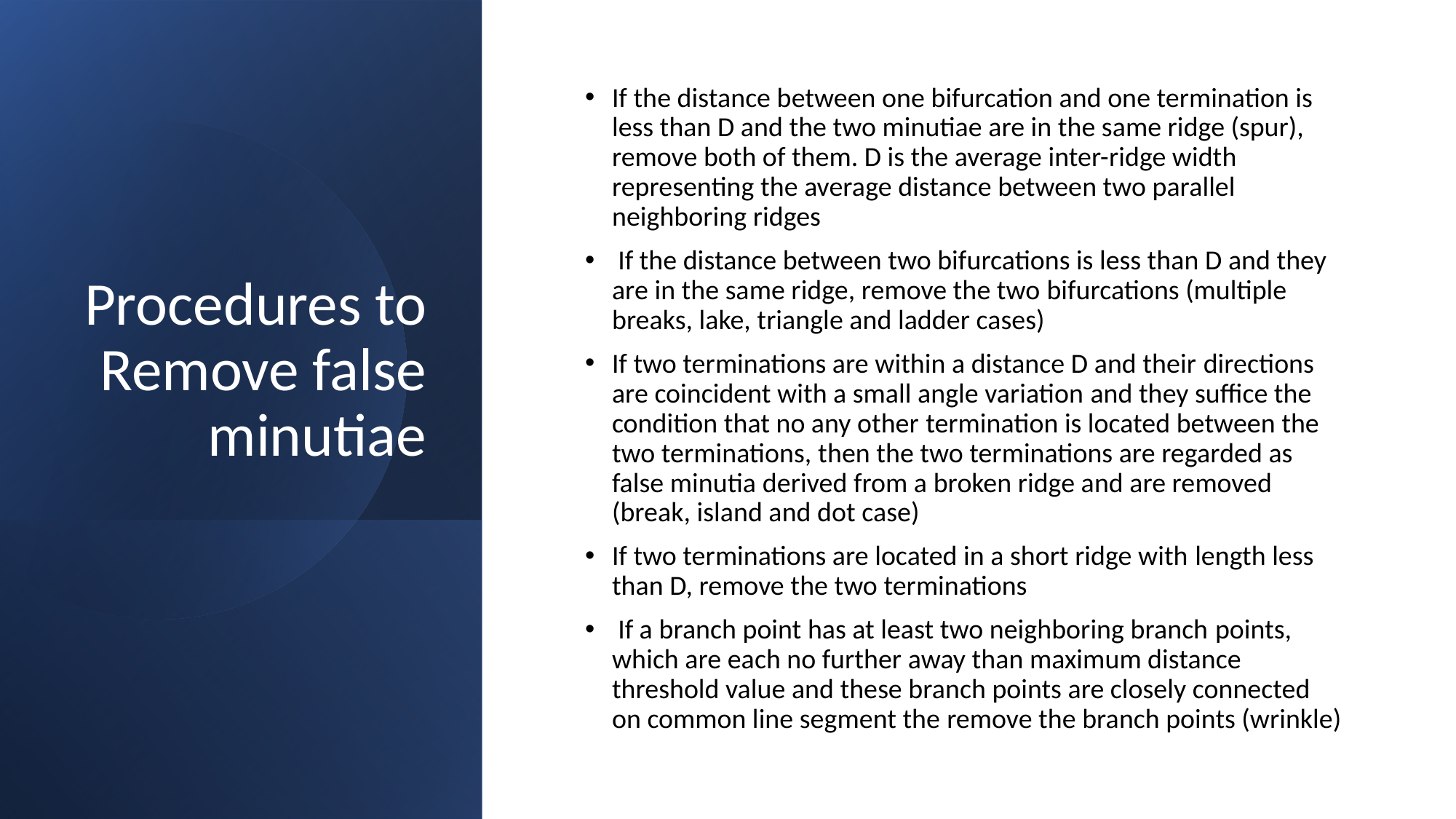

# Procedures to Remove false minutiae
If the distance between one bifurcation and one termination is less than D and the two minutiae are in the same ridge (spur), remove both of them. D is the average inter-ridge width representing the average distance between two parallel neighboring ridges
 If the distance between two bifurcations is less than D and they are in the same ridge, remove the two bifurcations (multiple breaks, lake, triangle and ladder cases)
If two terminations are within a distance D and their directions are coincident with a small angle variation and they suffice the condition that no any other termination is located between the two terminations, then the two terminations are regarded as false minutia derived from a broken ridge and are removed (break, island and dot case)
If two terminations are located in a short ridge with length less than D, remove the two terminations
 If a branch point has at least two neighboring branch points, which are each no further away than maximum distance threshold value and these branch points are closely connected on common line segment the remove the branch points (wrinkle)